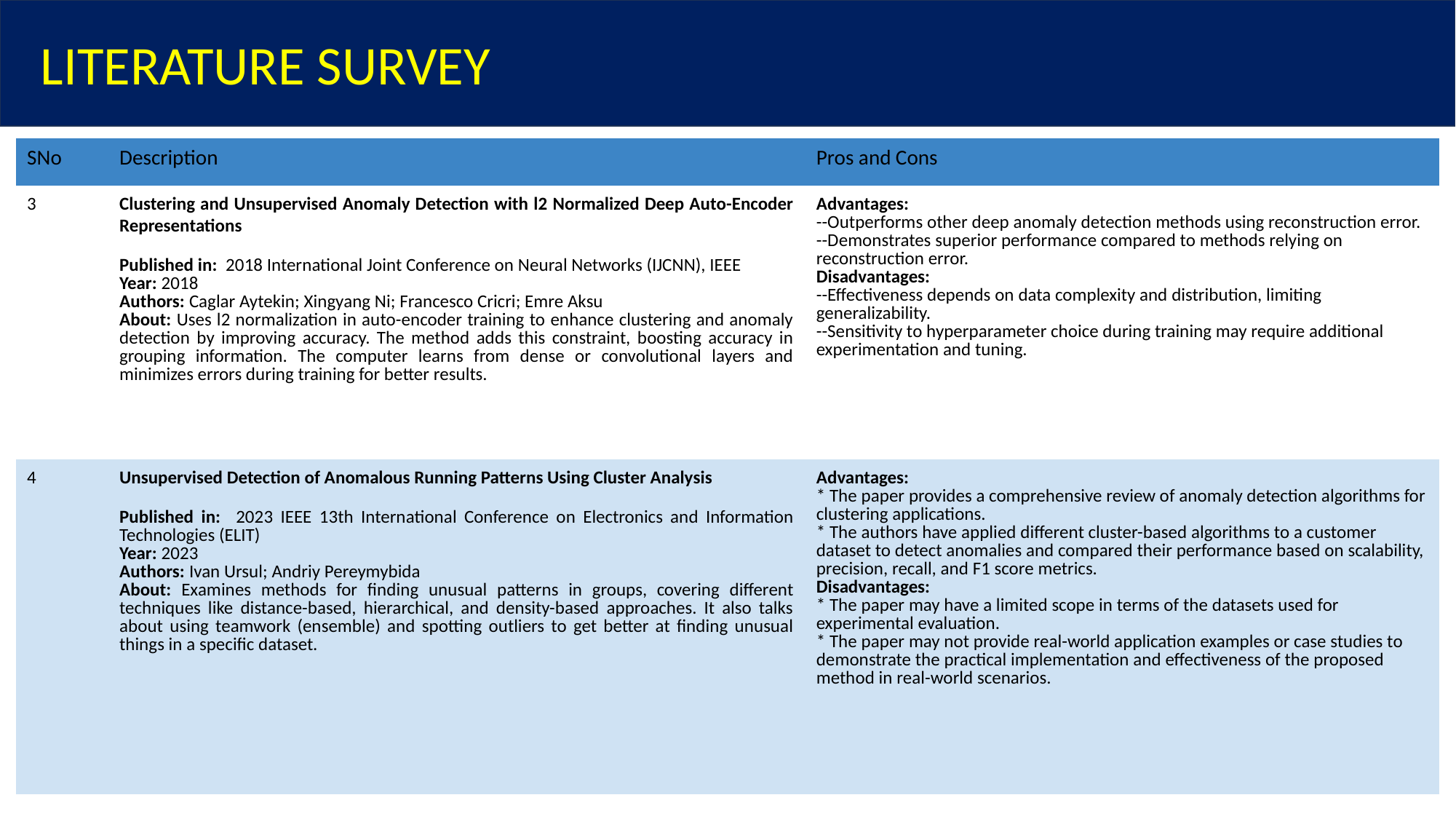

LITERATURE SURVEY
| SNo | Description | Pros and Cons |
| --- | --- | --- |
| 3 | Clustering and Unsupervised Anomaly Detection with l2 Normalized Deep Auto-Encoder Representations Published in: 2018 International Joint Conference on Neural Networks (IJCNN), IEEE Year: 2018 Authors: Caglar Aytekin; Xingyang Ni; Francesco Cricri; Emre Aksu About: Uses l2 normalization in auto-encoder training to enhance clustering and anomaly detection by improving accuracy. The method adds this constraint, boosting accuracy in grouping information. The computer learns from dense or convolutional layers and minimizes errors during training for better results. | Advantages: --Outperforms other deep anomaly detection methods using reconstruction error. --Demonstrates superior performance compared to methods relying on reconstruction error. Disadvantages: --Effectiveness depends on data complexity and distribution, limiting generalizability. --Sensitivity to hyperparameter choice during training may require additional experimentation and tuning. |
| 4 | Unsupervised Detection of Anomalous Running Patterns Using Cluster Analysis Published in: 2023 IEEE 13th International Conference on Electronics and Information Technologies (ELIT) Year: 2023 Authors: Ivan Ursul; Andriy Pereymybida About: Examines methods for finding unusual patterns in groups, covering different techniques like distance-based, hierarchical, and density-based approaches. It also talks about using teamwork (ensemble) and spotting outliers to get better at finding unusual things in a specific dataset. | Advantages: \* The paper provides a comprehensive review of anomaly detection algorithms for clustering applications. \* The authors have applied different cluster-based algorithms to a customer dataset to detect anomalies and compared their performance based on scalability, precision, recall, and F1 score metrics. Disadvantages: \* The paper may have a limited scope in terms of the datasets used for experimental evaluation. \* The paper may not provide real-world application examples or case studies to demonstrate the practical implementation and effectiveness of the proposed method in real-world scenarios. |